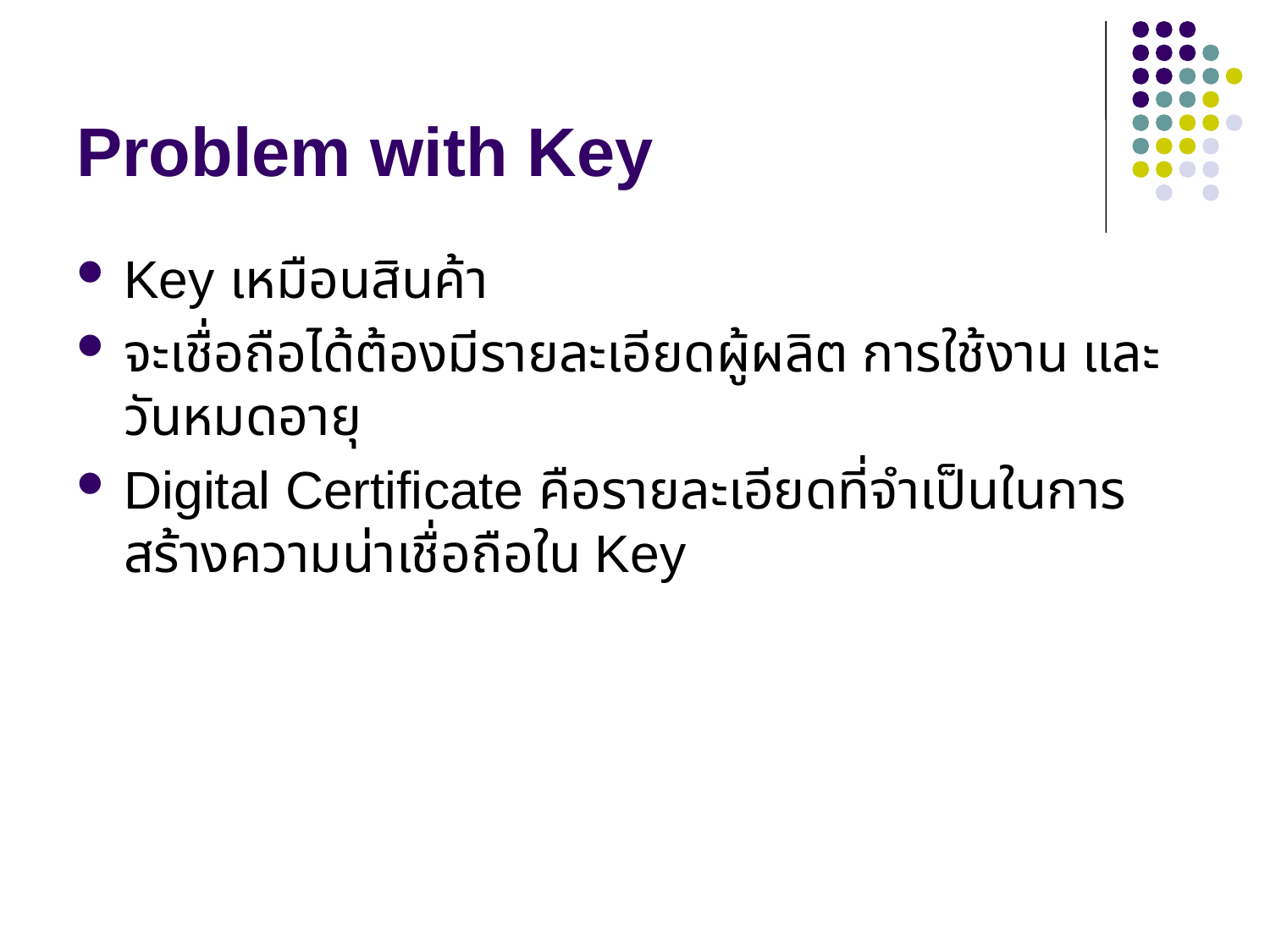

# Problem with Key
Key เหมือนสินค้า
จะเชื่อถือได้ต้องมีรายละเอียดผู้ผลิต การใช้งาน และวันหมดอายุ
Digital Certificate คือรายละเอียดที่จำเป็นในการสร้างความน่าเชื่อถือใน Key